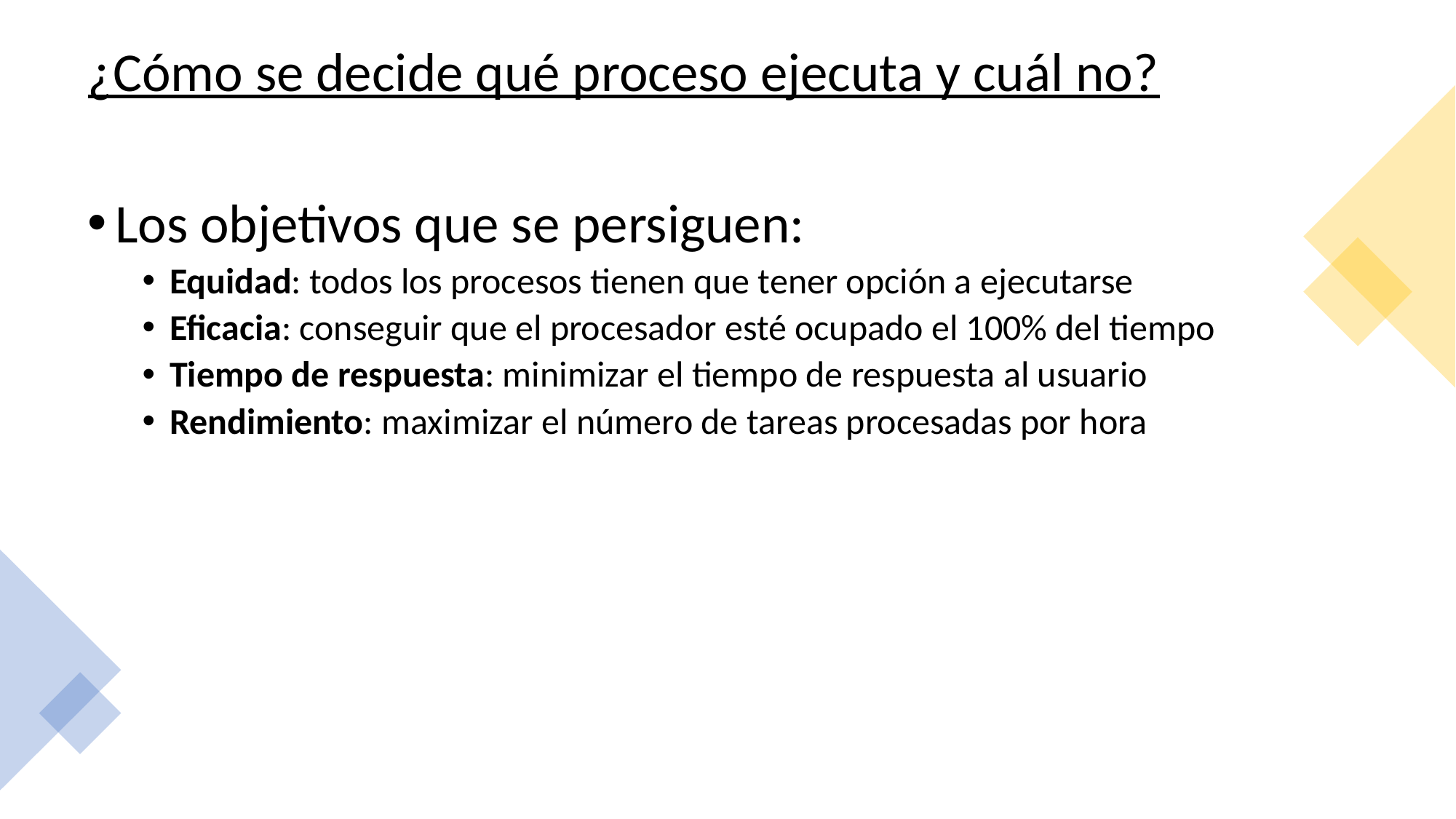

# ¿Cómo se decide qué proceso ejecuta y cuál no?

Los objetivos que se persiguen:
Equidad: todos los procesos tienen que tener opción a ejecutarse
Eficacia: conseguir que el procesador esté ocupado el 100% del tiempo
Tiempo de respuesta: minimizar el tiempo de respuesta al usuario
Rendimiento: maximizar el número de tareas procesadas por hora